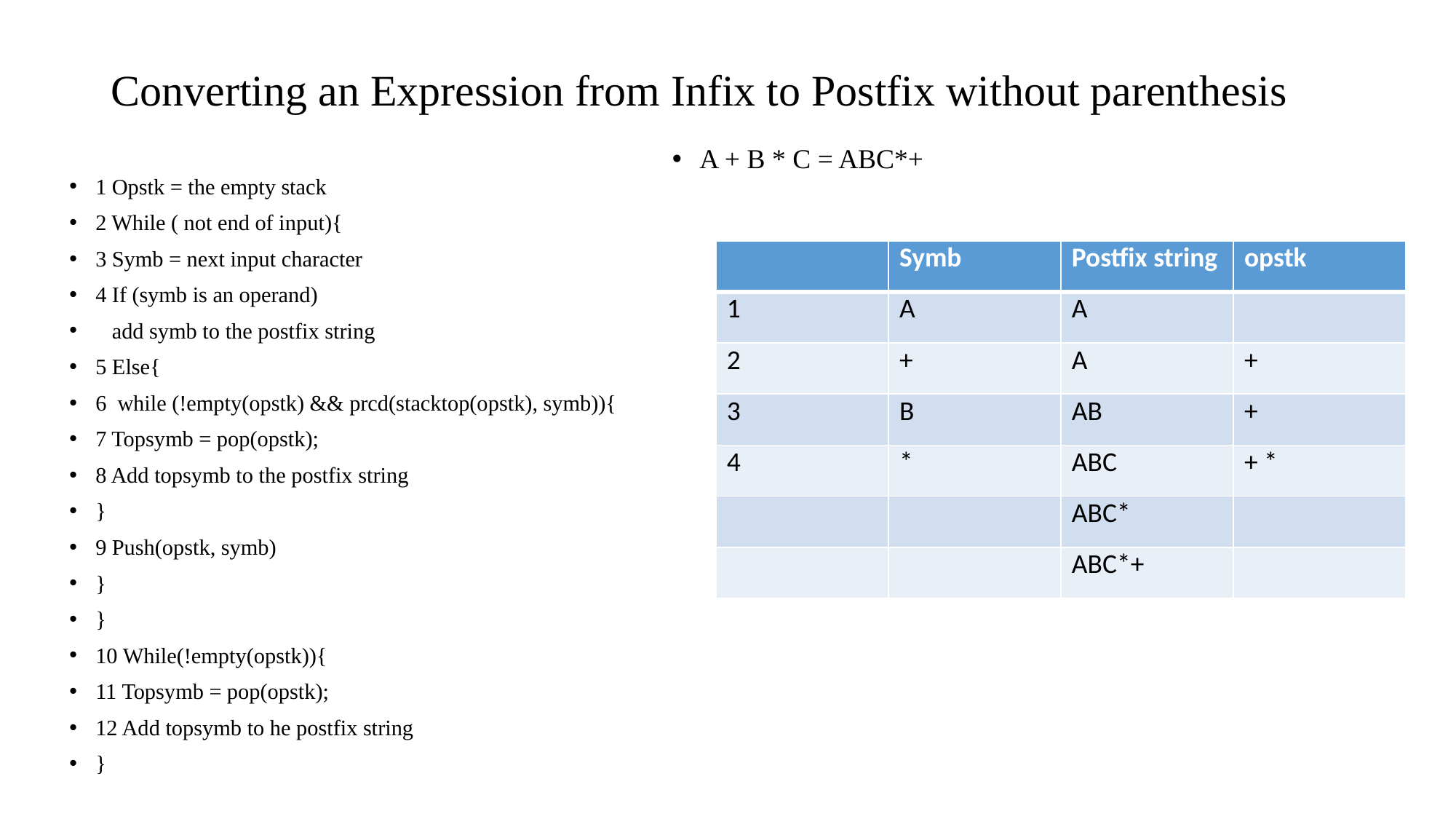

# Converting an Expression from Infix to Postfix without parenthesis
A + B * C = ABC*+

1 Opstk = the empty stack
2 While ( not end of input){
3 Symb = next input character
4 If (symb is an operand)
   add symb to the postfix string
5 Else{
6  while (!empty(opstk) && prcd(stacktop(opstk), symb)){
7 Topsymb = pop(opstk);
8 Add topsymb to the postfix string
}
9 Push(opstk, symb)
}
}
10 While(!empty(opstk)){
11 Topsymb = pop(opstk);
12 Add topsymb to he postfix string
}
|  | Symb | Postfix string | opstk |
| --- | --- | --- | --- |
| 1 | A | A |  |
| 2 | + | A | + |
| 3 | B | AB | + |
| 4 | \* | ABC | + \* |
|  |  | ABC\* |  |
|  |  | ABC\*+ |  |